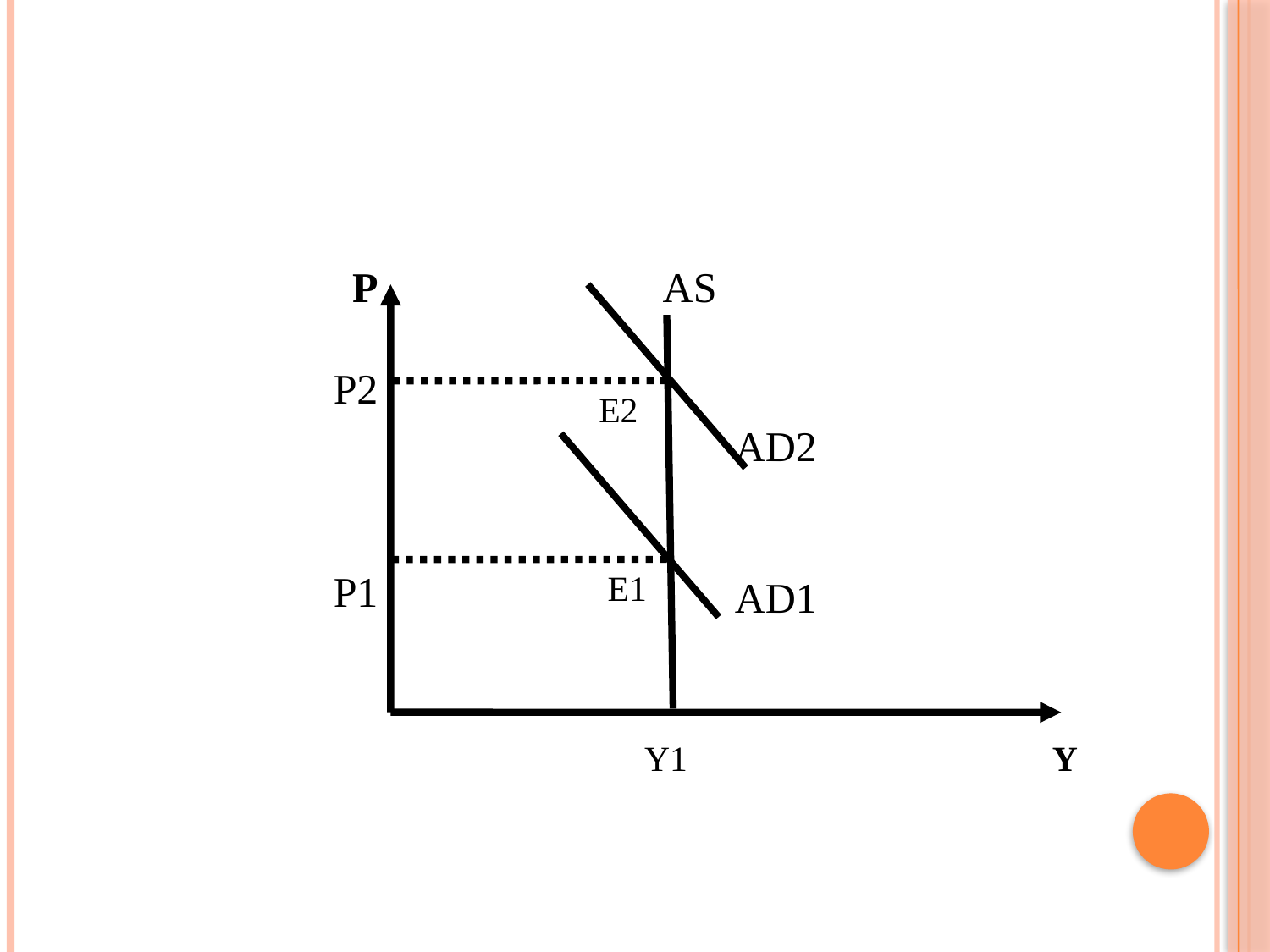

P

P2

P1
AS

E2
AD2

AD1

E1

Y1                                         Y